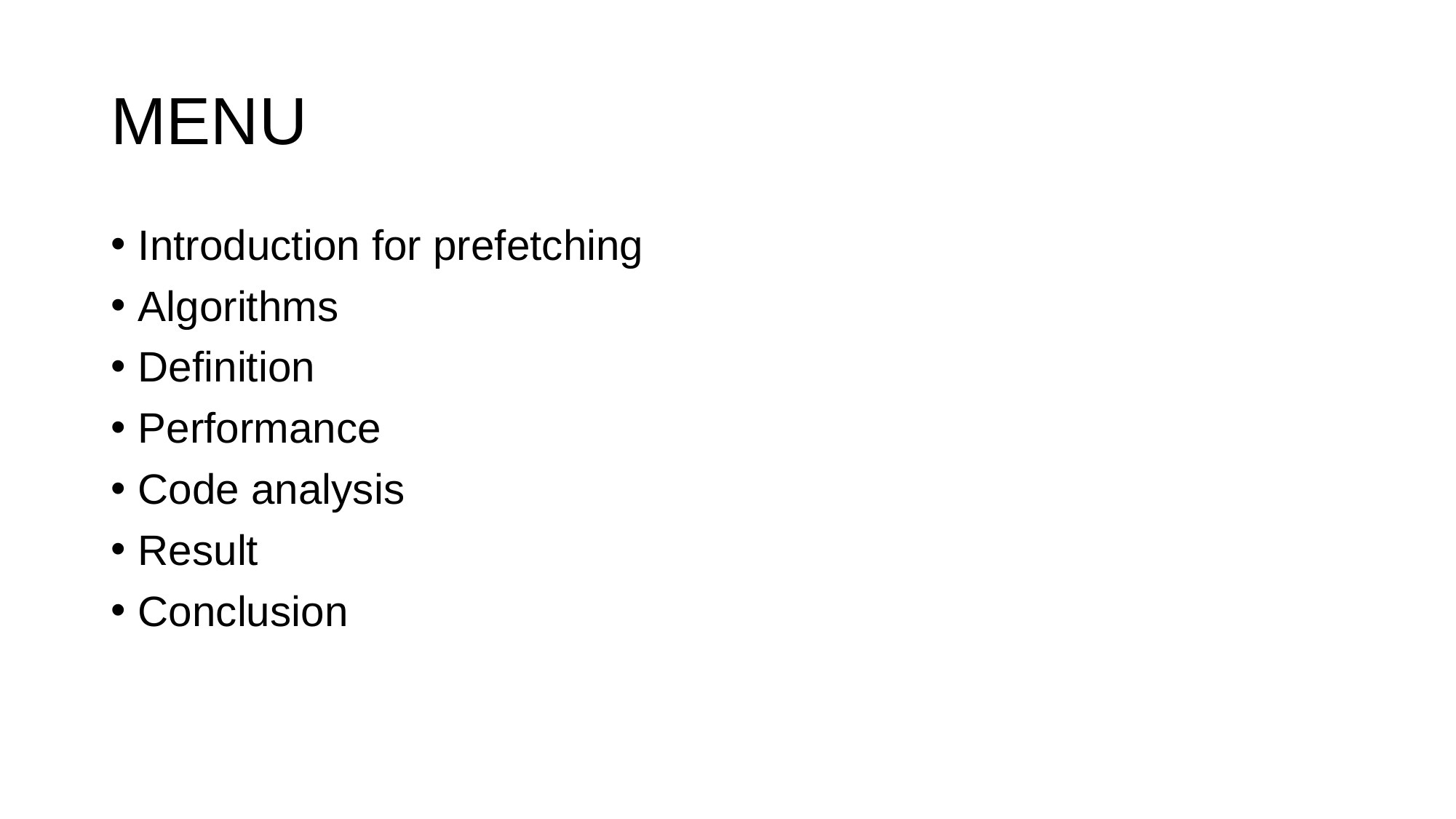

# MENU
Introduction for prefetching
Algorithms
Definition
Performance
Code analysis
Result
Conclusion